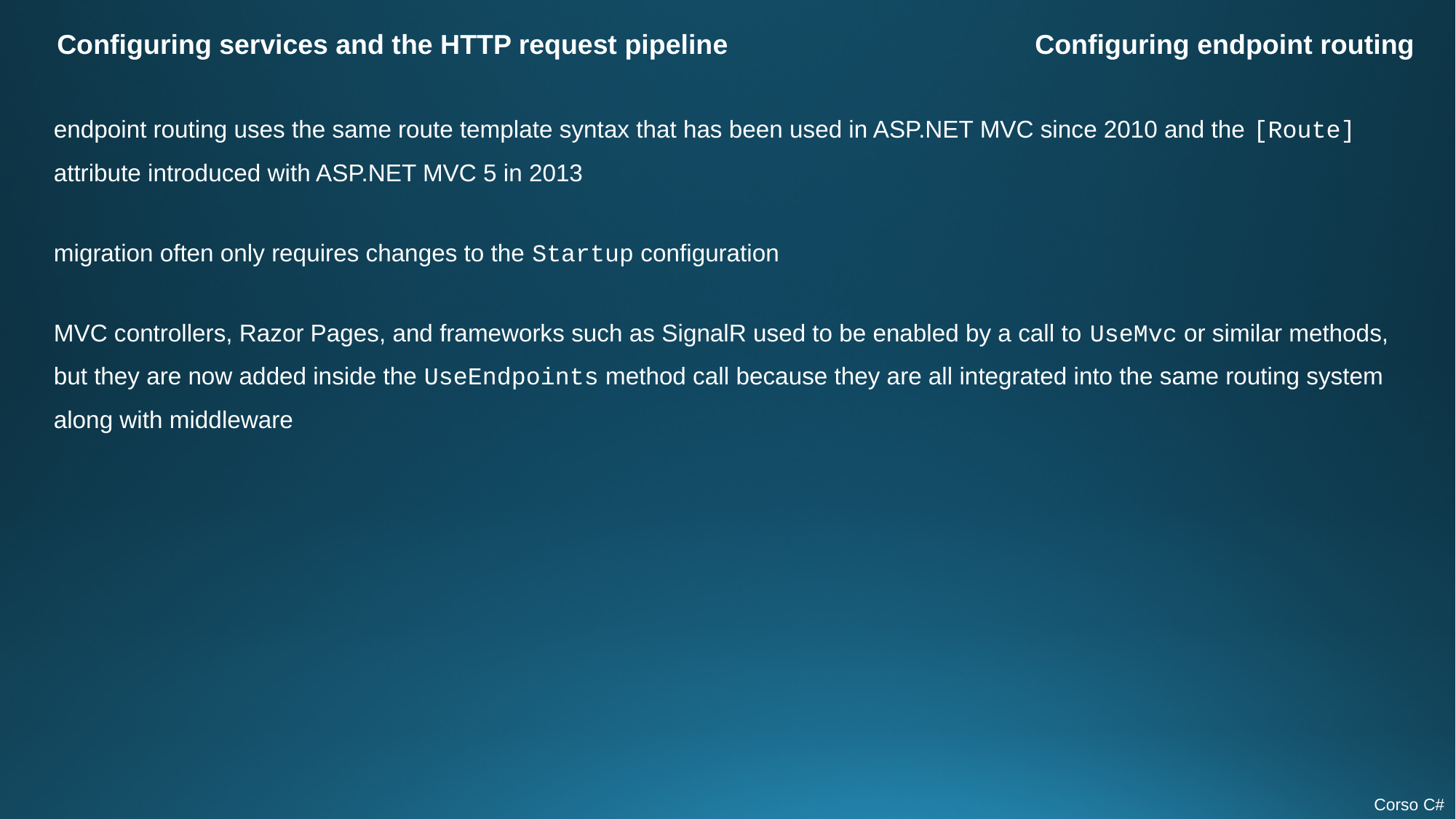

Configuring services and the HTTP request pipeline
Configuring endpoint routing
endpoint routing uses the same route template syntax that has been used in ASP.NET MVC since 2010 and the [Route] attribute introduced with ASP.NET MVC 5 in 2013
migration often only requires changes to the Startup configuration
MVC controllers, Razor Pages, and frameworks such as SignalR used to be enabled by a call to UseMvc or similar methods, but they are now added inside the UseEndpoints method call because they are all integrated into the same routing system along with middleware
Corso C#